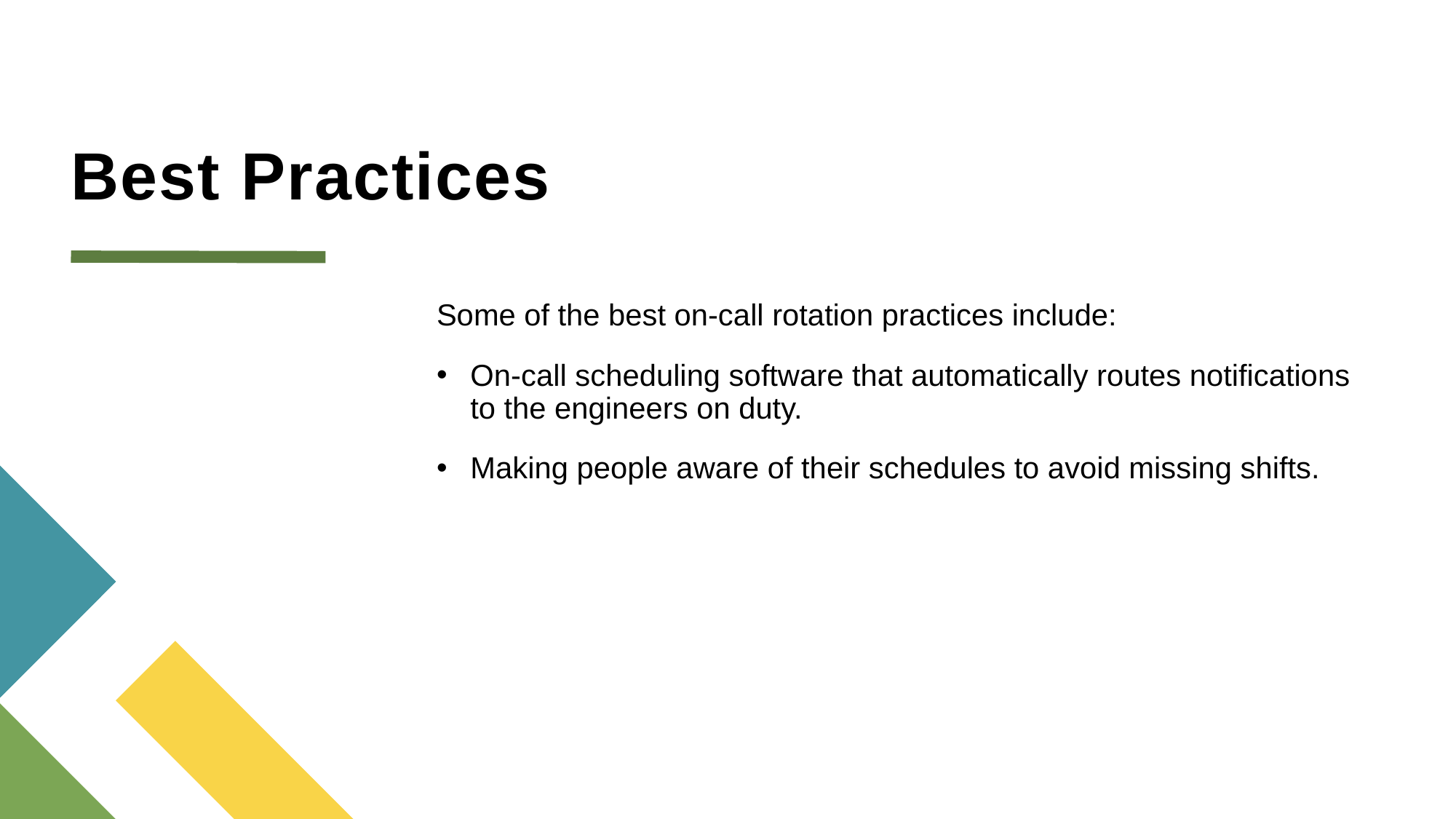

# Best Practices
Some of the best on-call rotation practices include:
On-call scheduling software that automatically routes notifications to the engineers on duty.
Making people aware of their schedules to avoid missing shifts.